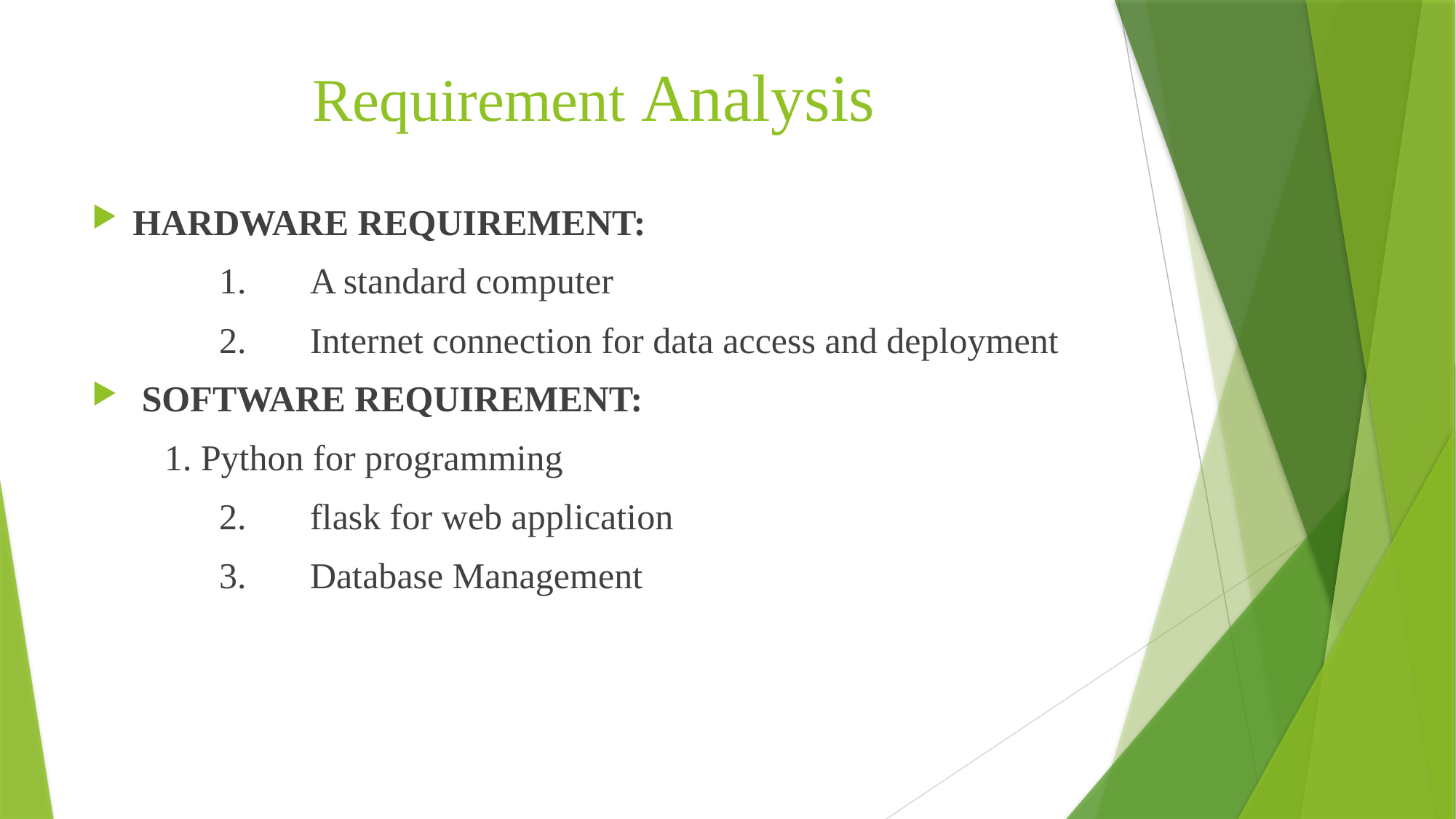

# Requirement Analysis
HARDWARE REQUIREMENT:
	  1.	A standard computer
	  2.	Internet connection for data access and deployment
 SOFTWARE REQUIREMENT:
        1.	Python for programming
  	  2.	flask for web application
	  3.	Database Management